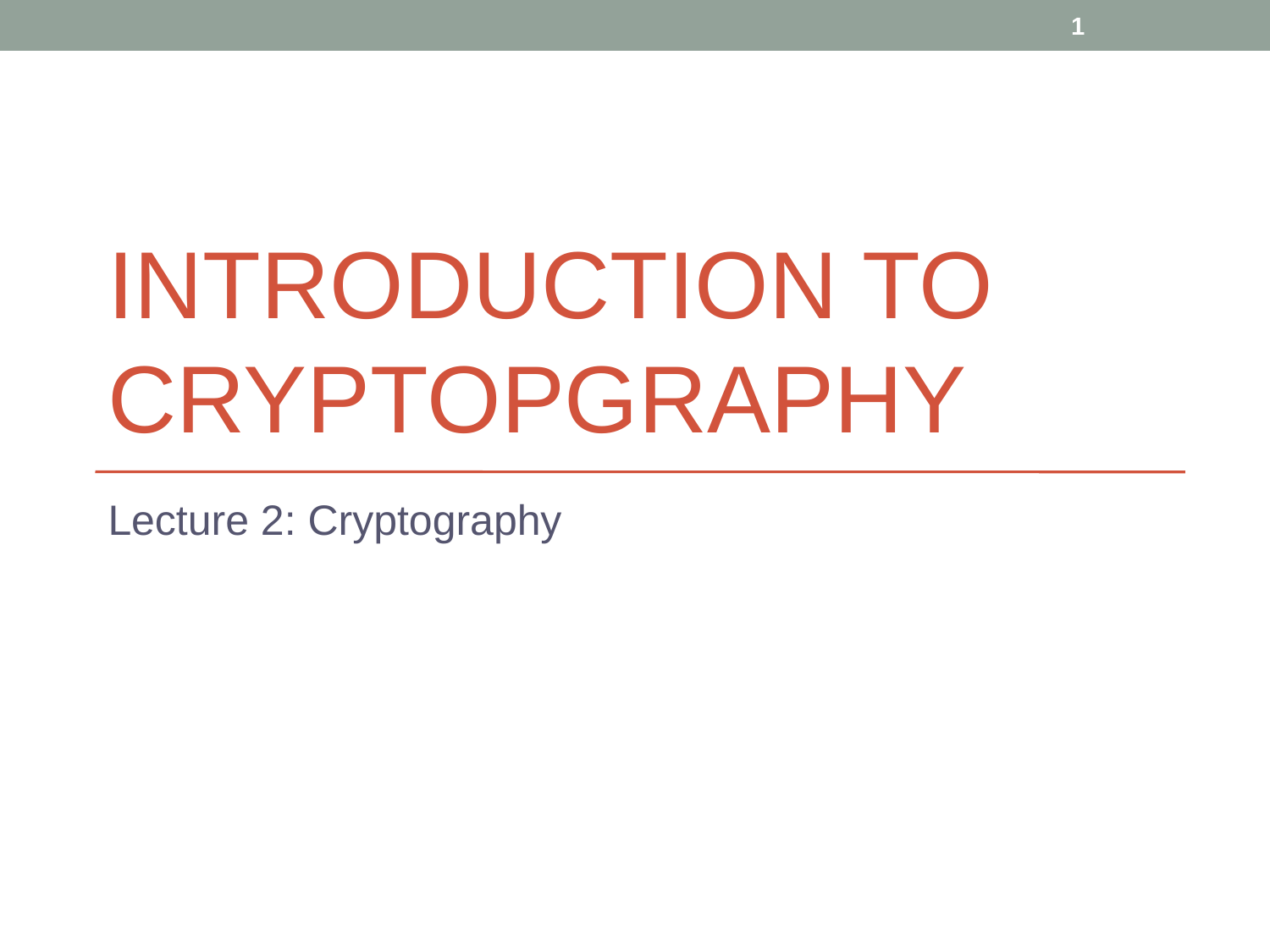

1
# INTRODUCTION TO CRYPTOPGRAPHY
Lecture 2: Cryptography